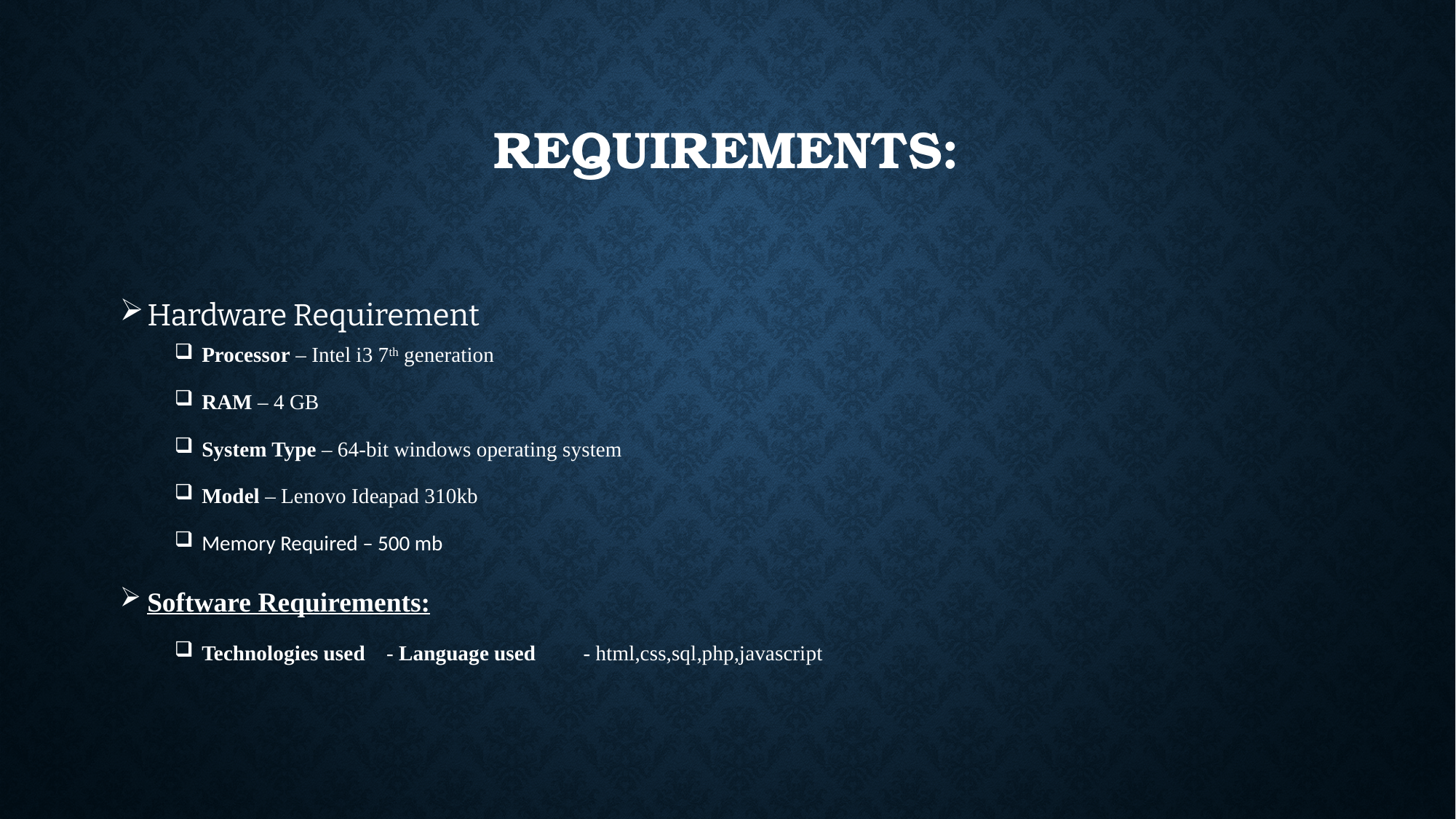

# Requirements:
Hardware Requirement
Processor – Intel i3 7th generation
RAM – 4 GB
System Type – 64-bit windows operating system
Model – Lenovo Ideapad 310kb
Memory Required – 500 mb
Software Requirements:
Technologies used    - Language used         - html,css,sql,php,javascript